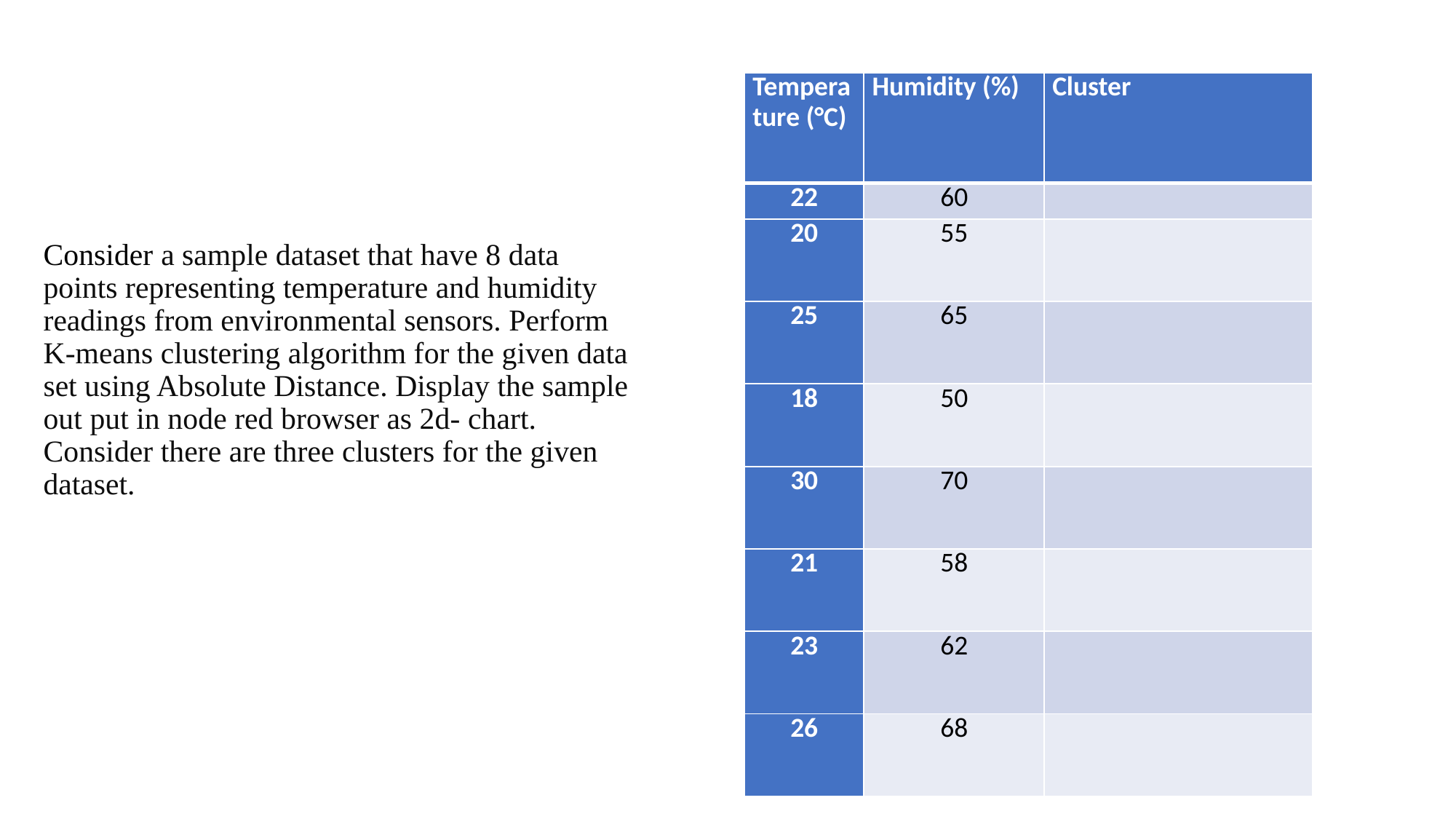

# Consider a sample dataset that have 8 data points representing temperature and humidity readings from environmental sensors. Perform K-means clustering algorithm for the given data set using Absolute Distance. Display the sample out put in node red browser as 2d- chart. Consider there are three clusters for the given dataset.
| Temperature (°C) | Humidity (%) | Cluster |
| --- | --- | --- |
| 22 | 60 |  |
| 20 | 55 |  |
| 25 | 65 |  |
| 18 | 50 |  |
| 30 | 70 |  |
| 21 | 58 |  |
| 23 | 62 |  |
| 26 | 68 |  |